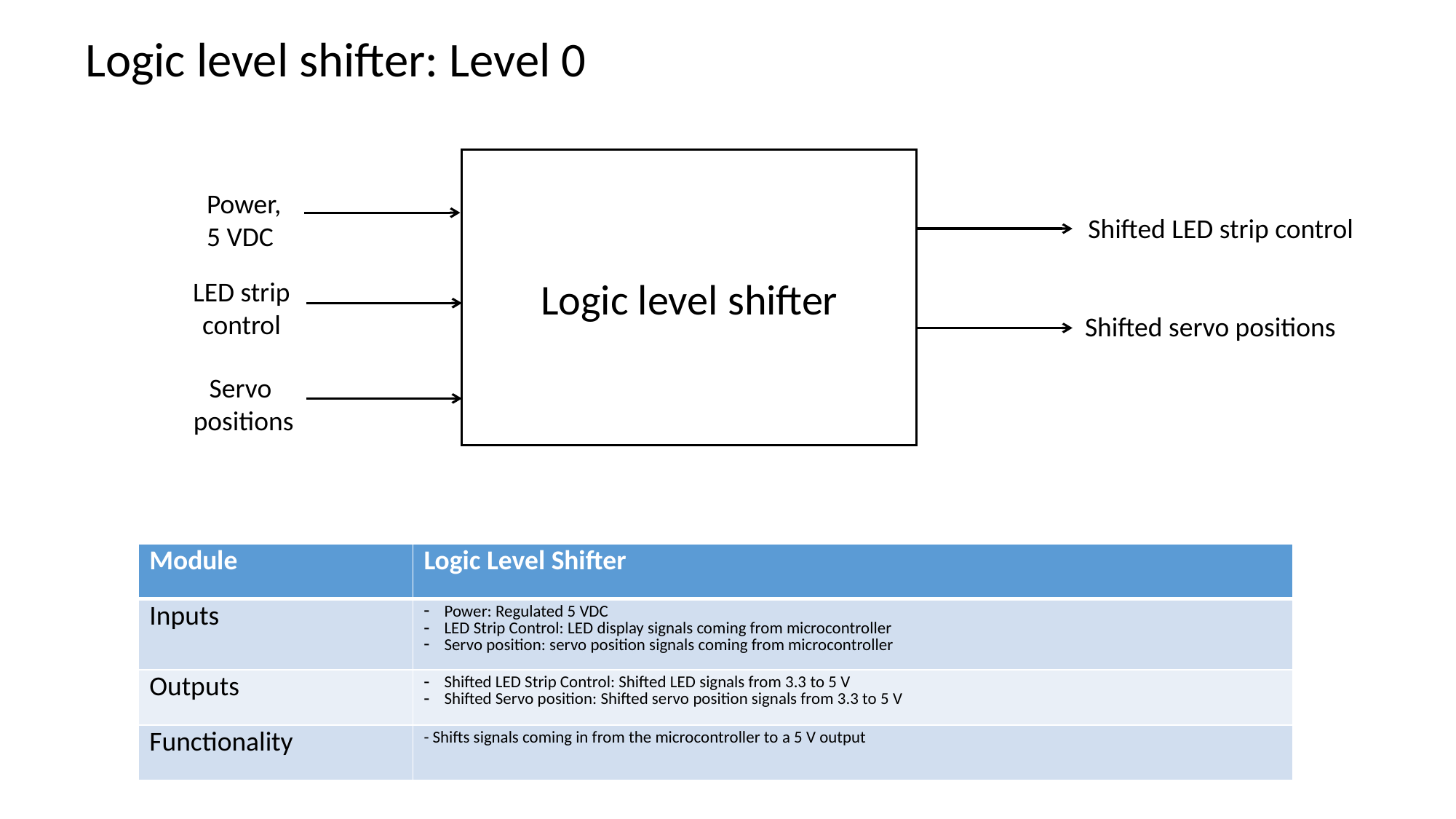

Logic level shifter: Level 0
Logic level shifter
Power,
5 VDC
Shifted LED strip control
LED strip
control
Shifted servo positions
Servo
positions
| Module | Logic Level Shifter |
| --- | --- |
| Inputs | Power: Regulated 5 VDC LED Strip Control: LED display signals coming from microcontroller Servo position: servo position signals coming from microcontroller |
| Outputs | Shifted LED Strip Control: Shifted LED signals from 3.3 to 5 V Shifted Servo position: Shifted servo position signals from 3.3 to 5 V |
| Functionality | - Shifts signals coming in from the microcontroller to a 5 V output |